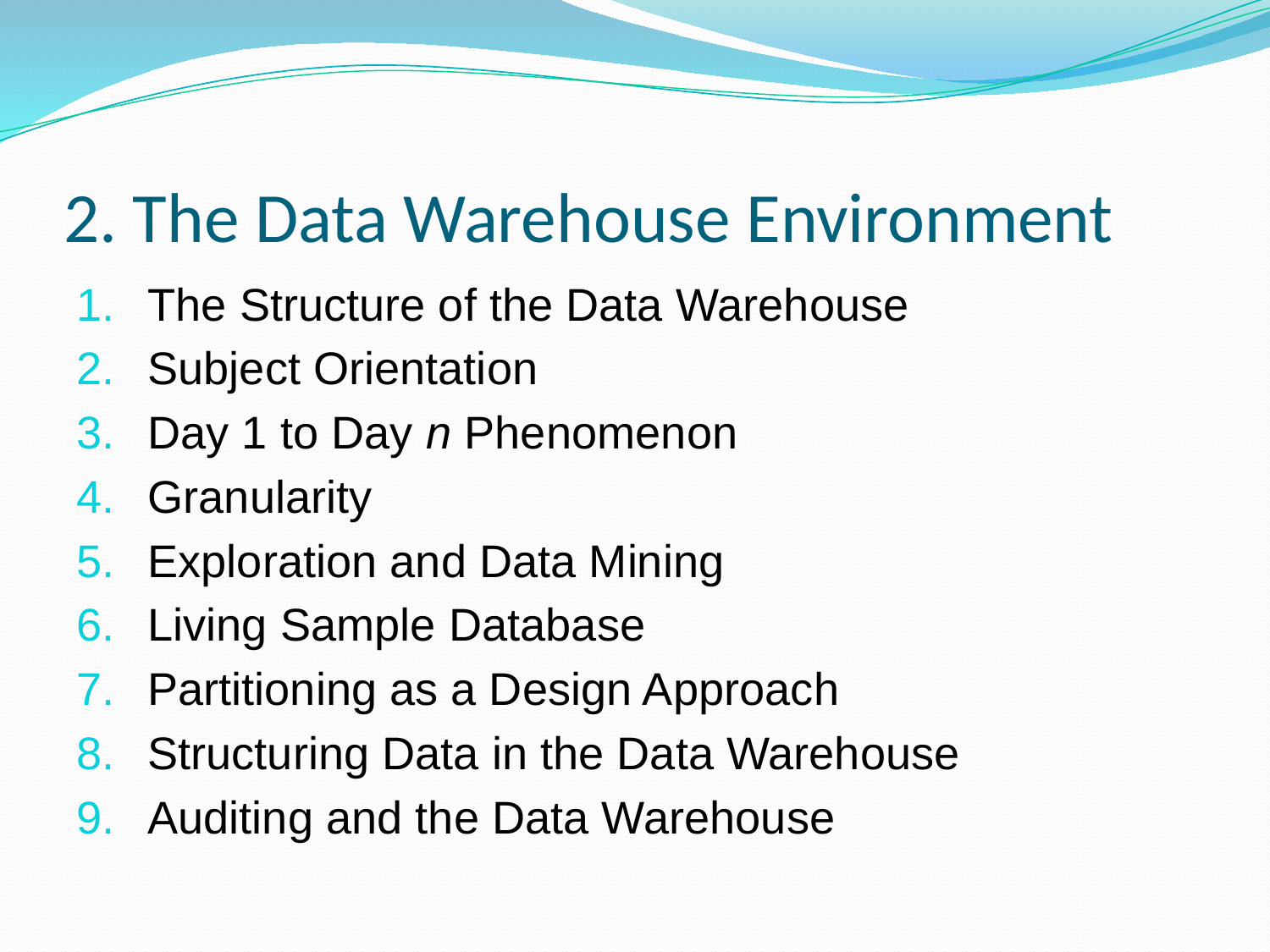

# 2. The Data Warehouse Environment
The Structure of the Data Warehouse
Subject Orientation
Day 1 to Day n Phenomenon
Granularity
Exploration and Data Mining
Living Sample Database
Partitioning as a Design Approach
Structuring Data in the Data Warehouse
Auditing and the Data Warehouse